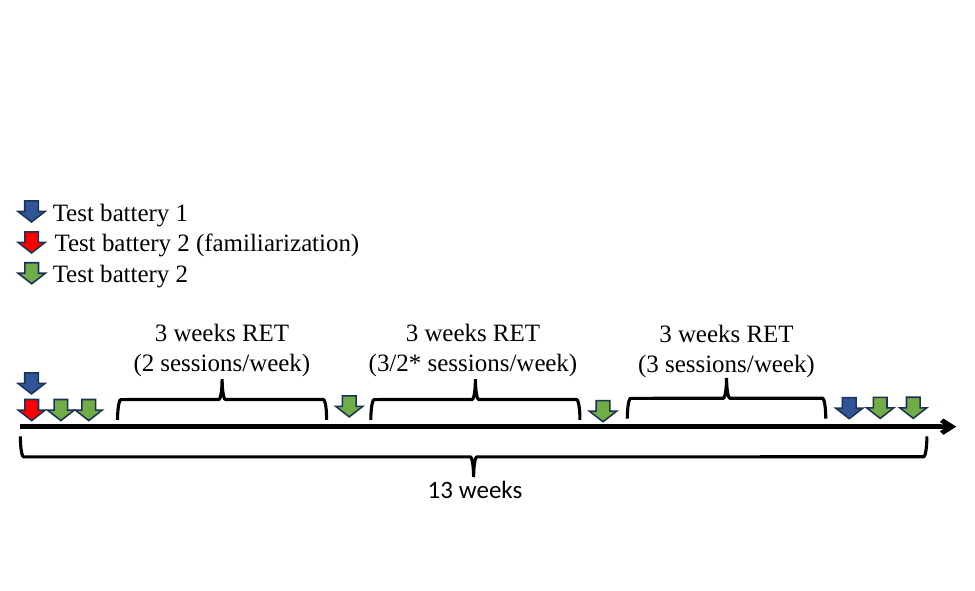

Test battery 1

Test battery 2 (familiarization)

Test battery 2

3 weeks RET
(2 sessions/week)
3 weeks RET
(3/2* sessions/week)
3 weeks RET
(3 sessions/week)

13 weeks